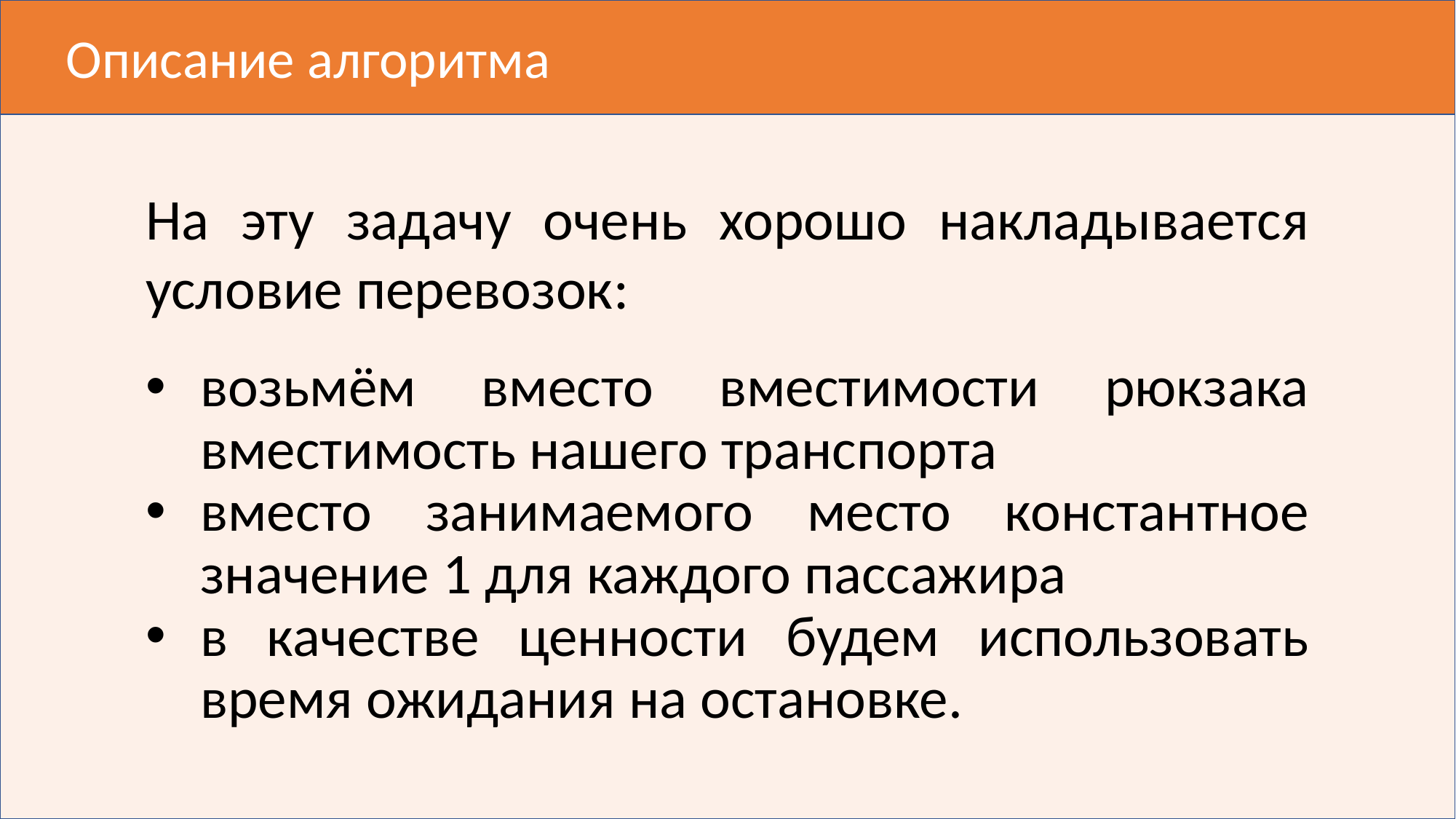

# Описание алгоритма
На эту задачу очень хорошо накладывается условие перевозок:
возьмём вместо вместимости рюкзака вместимость нашего транспорта
вместо занимаемого место константное значение 1 для каждого пассажира
в качестве ценности будем использовать время ожидания на остановке.